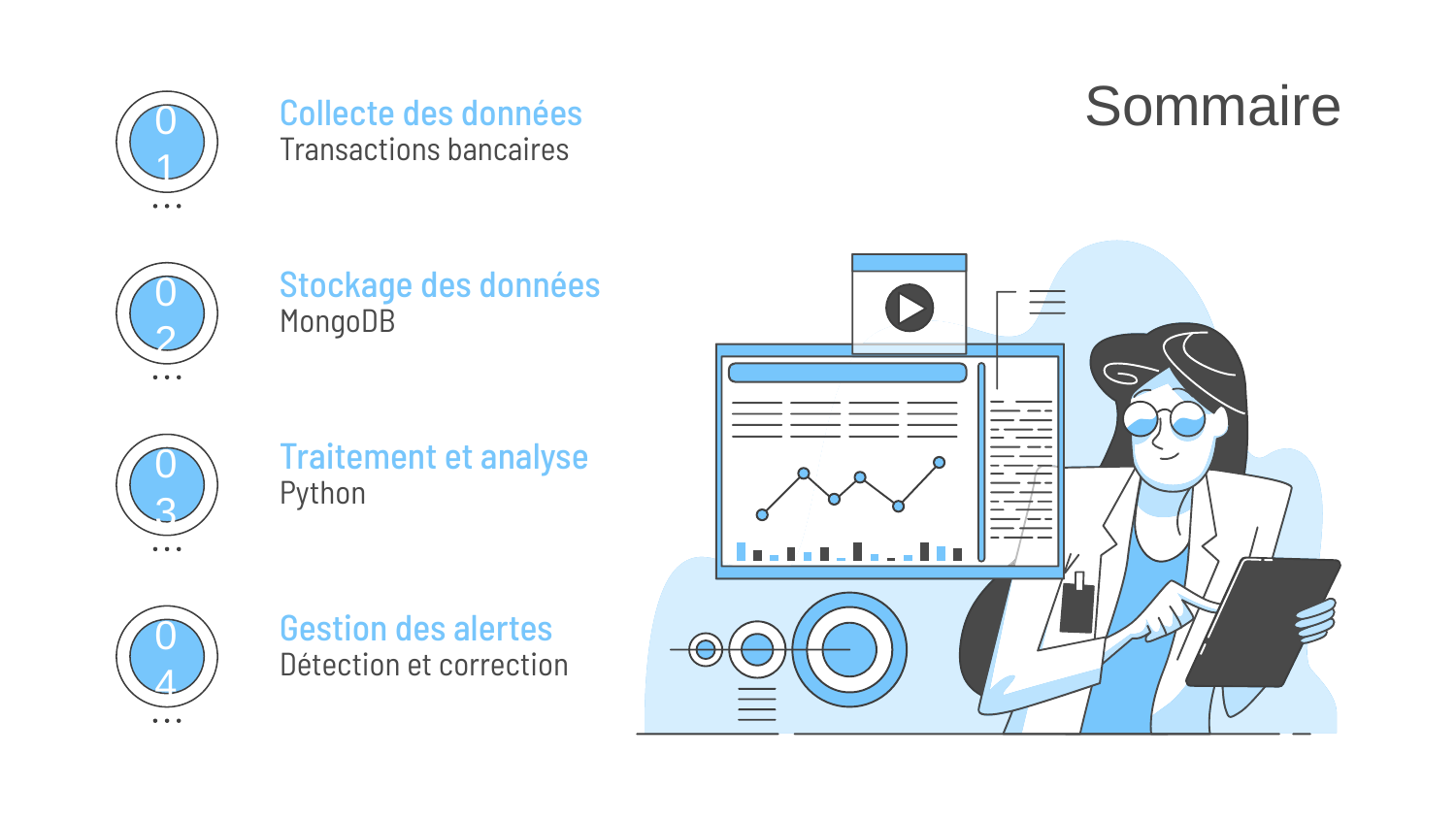

# Sommaire
Collecte des données

Transactions bancaires
01
Stockage des données

MongoDB
02
Traitement et analyse

Python
03
Gestion des alertes

Détection et correction
04